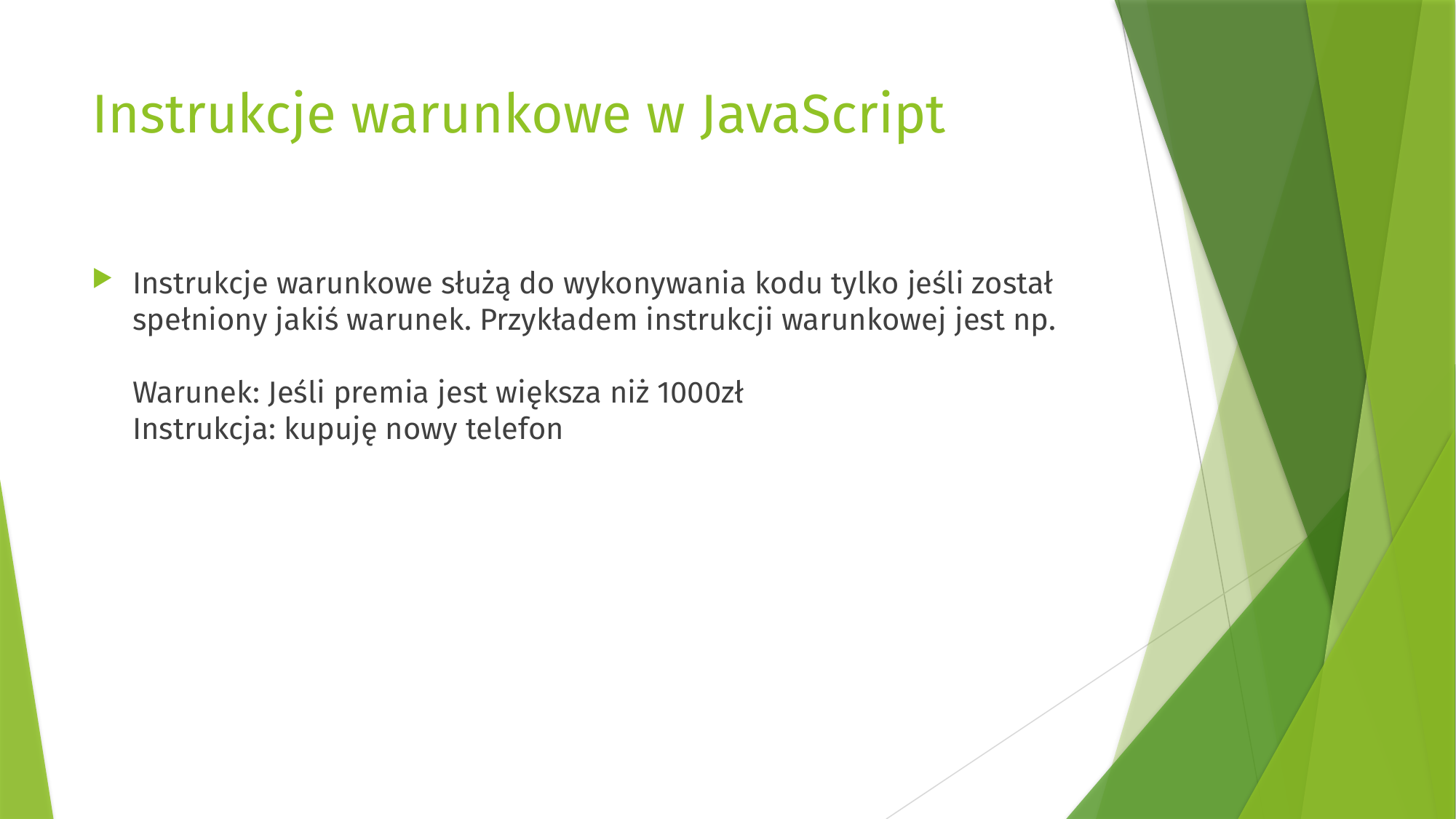

# Instrukcje warunkowe w JavaScript
Instrukcje warunkowe służą do wykonywania kodu tylko jeśli został spełniony jakiś warunek. Przykładem instrukcji warunkowej jest np.
Warunek: Jeśli premia jest większa niż 1000zł
Instrukcja: kupuję nowy telefon